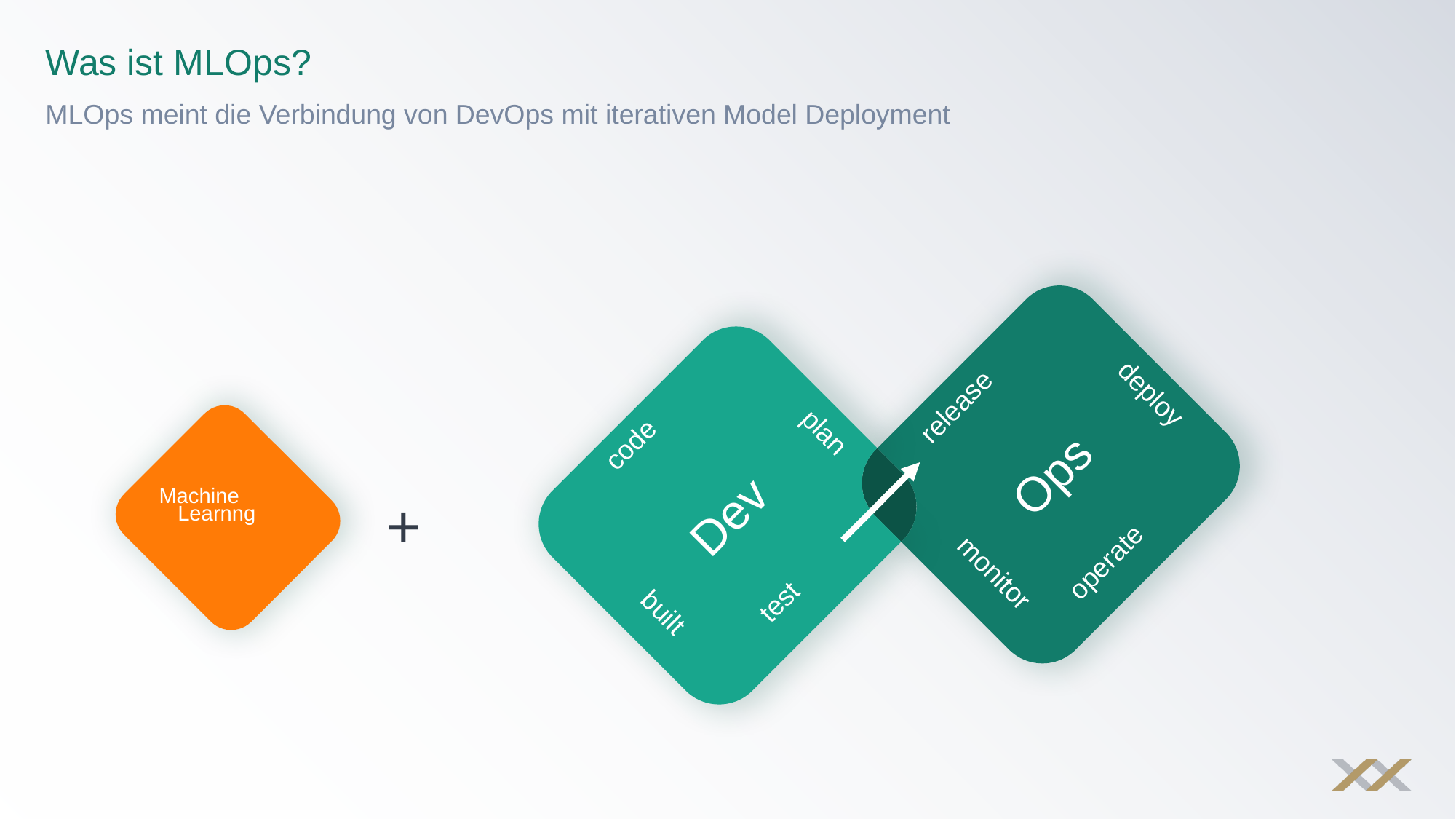

# Was ist MLOps?
MLOps meint die Verbindung von DevOps mit iterativen Model Deployment
Ops
deploy
release
Dev
plan
code
Machine Learnng

+
operate
monitor
test
built